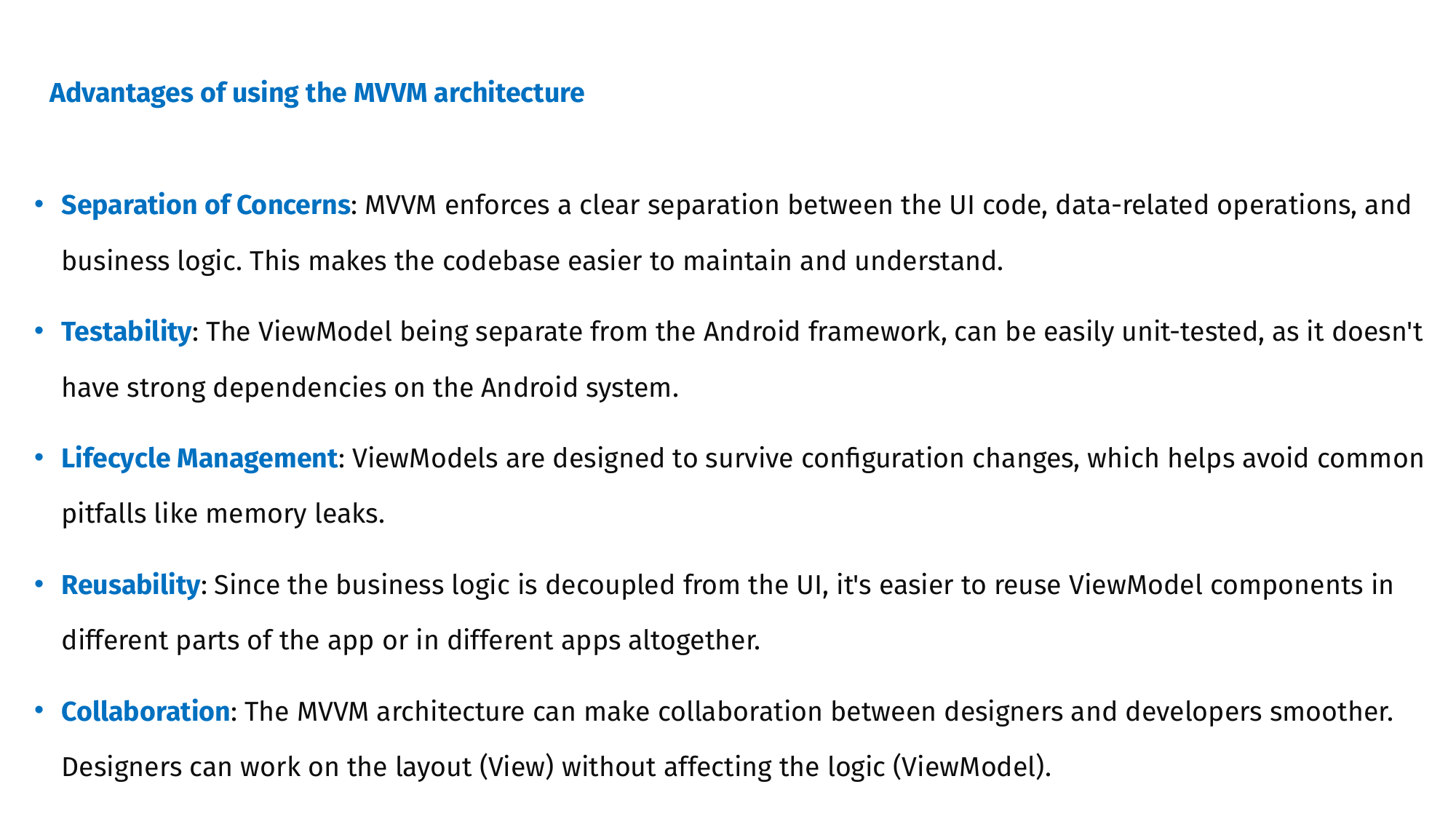

# Advantages of using the MVVM architecture
Separation of Concerns: MVVM enforces a clear separation between the UI code, data-related operations, and business logic. This makes the codebase easier to maintain and understand.
Testability: The ViewModel being separate from the Android framework, can be easily unit-tested, as it doesn't have strong dependencies on the Android system.
Lifecycle Management: ViewModels are designed to survive configuration changes, which helps avoid common pitfalls like memory leaks.
Reusability: Since the business logic is decoupled from the UI, it's easier to reuse ViewModel components in different parts of the app or in different apps altogether.
Collaboration: The MVVM architecture can make collaboration between designers and developers smoother. Designers can work on the layout (View) without affecting the logic (ViewModel).